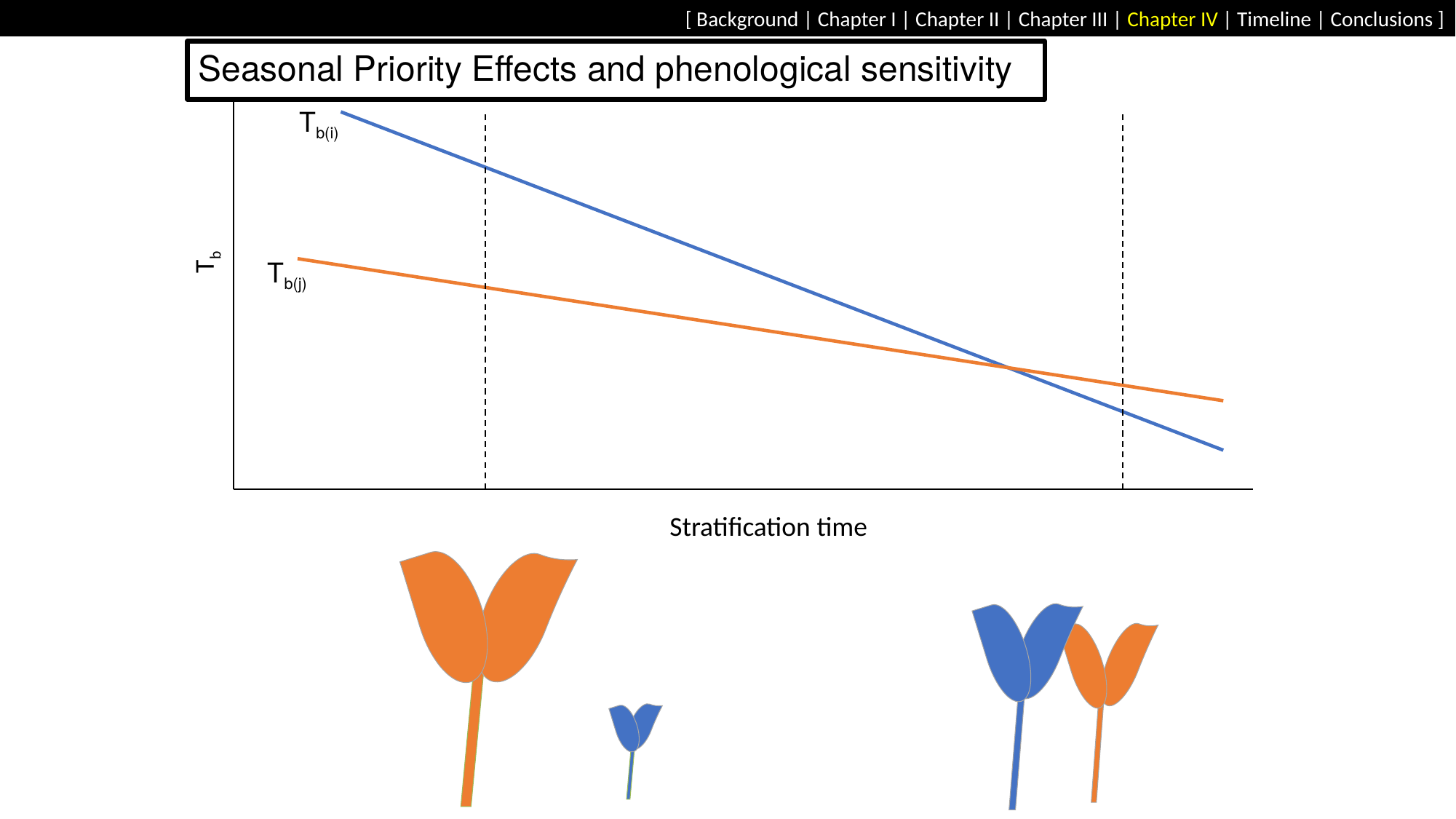

# Seasonal Priority Effects and phenological sensitivity
Tb(i)
Tb
Tb(j)
Stratification time